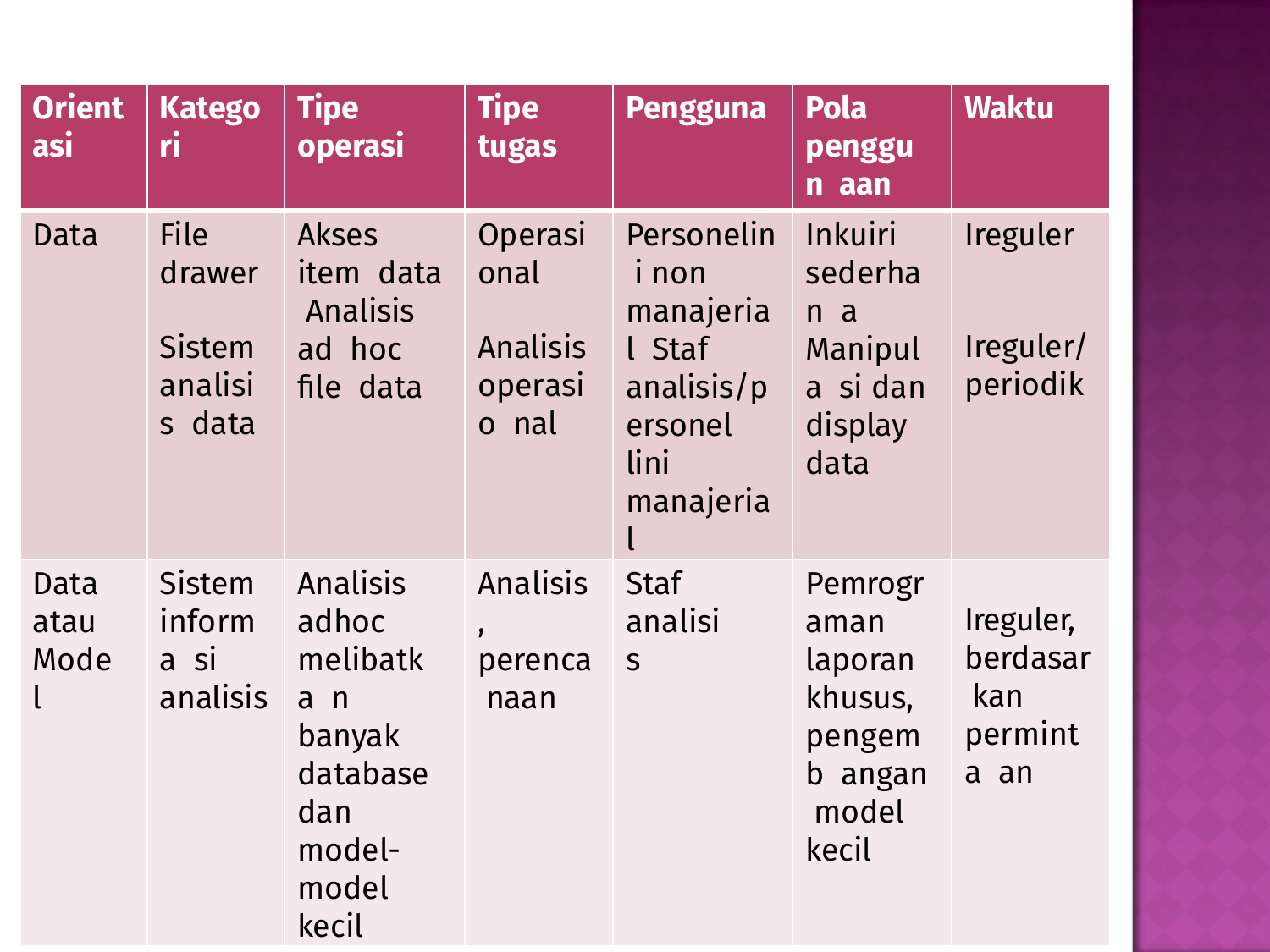

| Orient asi | Katego ri | Tipe operasi | Tipe tugas | Pengguna | Pola penggun aan | Waktu |
| --- | --- | --- | --- | --- | --- | --- |
| Data | File drawer Sistem analisis data | Akses item data Analisis ad hoc file data | Operasi onal Analisis operasio nal | Personelin i non manajerial Staf analisis/p ersonel lini manajerial | Inkuiri sederhan a Manipula si dan display data | Ireguler Ireguler/ periodik |
| Data atau Model | Sistem informa si analisis | Analisis adhoc melibatka n banyak database dan model- model kecil | Analisis, perenca naan | Staf analisis | Pemrogr aman laporan khusus, pengemb angan model kecil | Ireguler, berdasar kan perminta an |